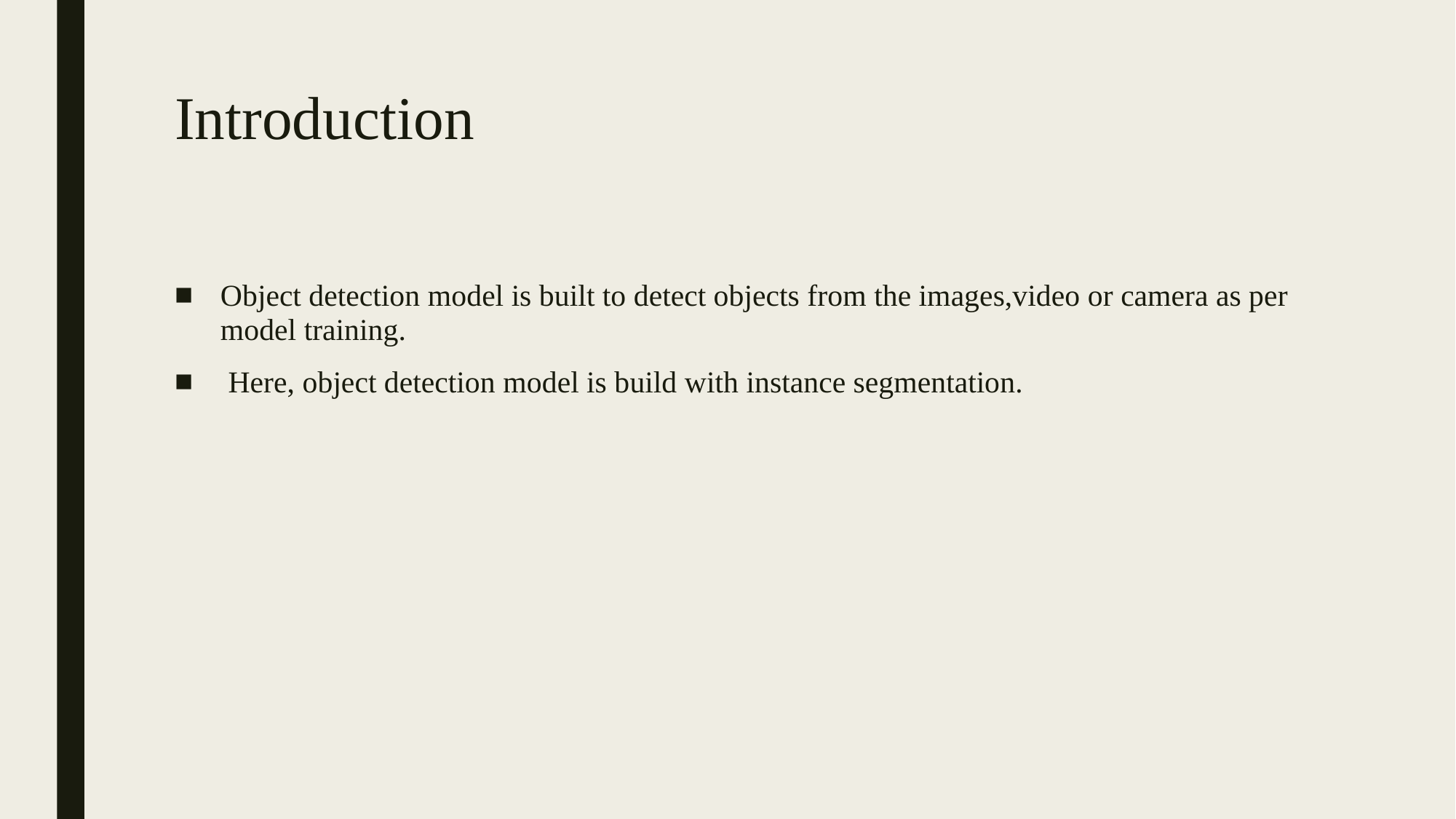

# Introduction
Object detection model is built to detect objects from the images,video or camera as per model training.
 Here, object detection model is build with instance segmentation.